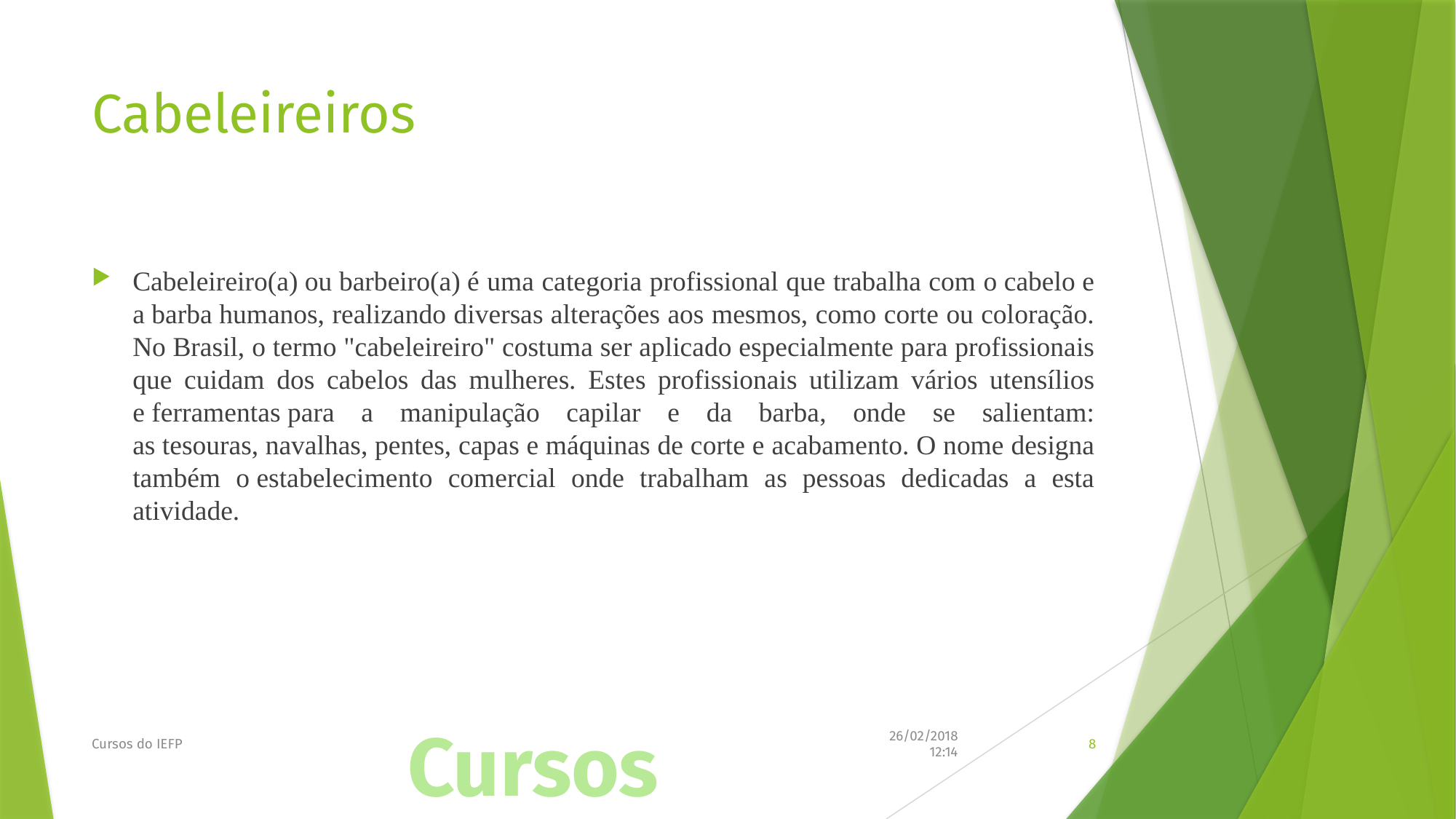

# Cabeleireiros
Cabeleireiro(a) ou barbeiro(a) é uma categoria profissional que trabalha com o cabelo e a barba humanos, realizando diversas alterações aos mesmos, como corte ou coloração. No Brasil, o termo "cabeleireiro" costuma ser aplicado especialmente para profissionais que cuidam dos cabelos das mulheres. Estes profissionais utilizam vários utensílios e ferramentas para a manipulação capilar e da barba, onde se salientam: as tesouras, navalhas, pentes, capas e máquinas de corte e acabamento. O nome designa também o estabelecimento comercial onde trabalham as pessoas dedicadas a esta atividade.
Cursos
Cursos do IEFP
26/02/2018 12:14
8